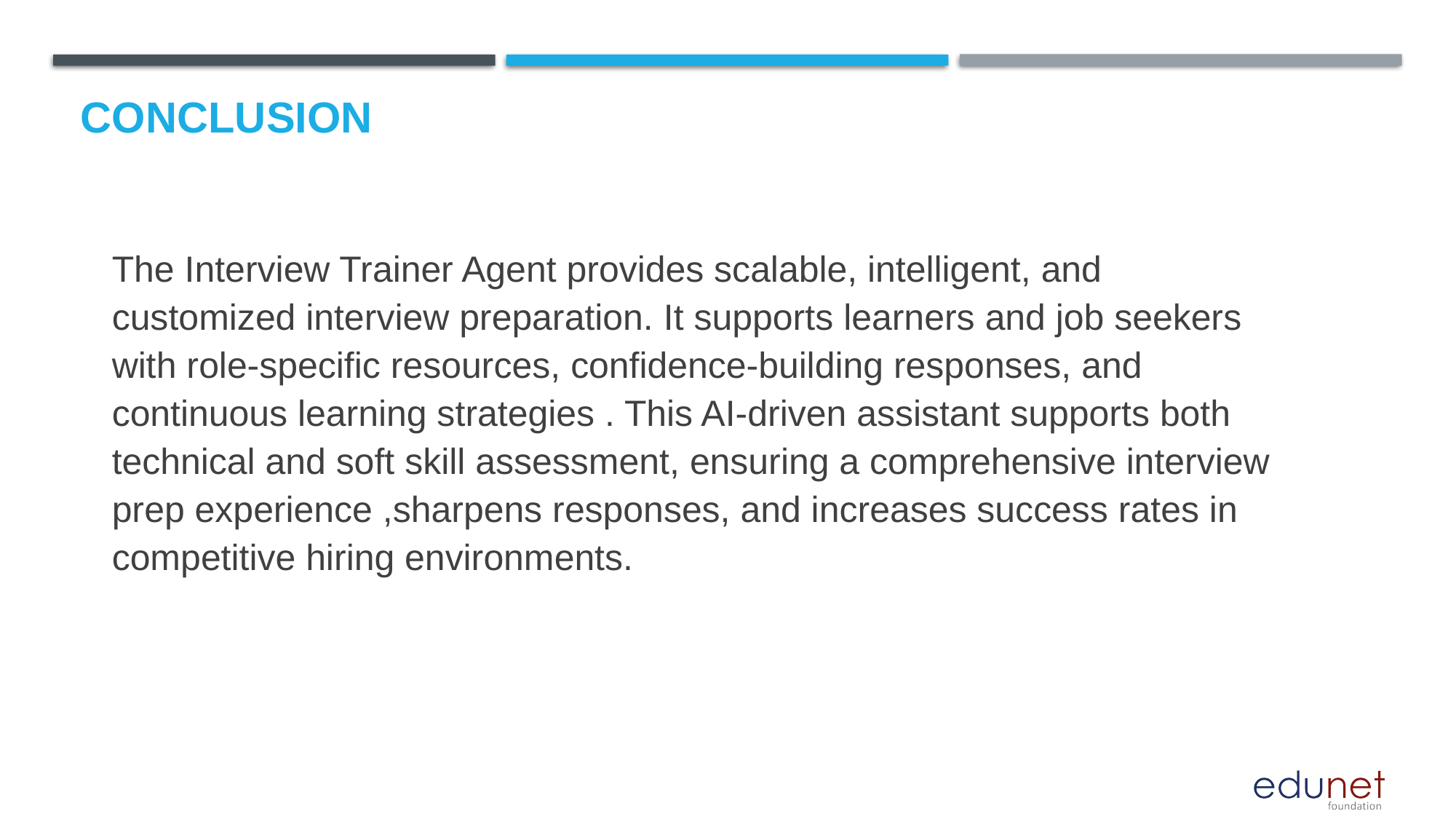

# Conclusion
The Interview Trainer Agent provides scalable, intelligent, and customized interview preparation. It supports learners and job seekers with role-specific resources, confidence-building responses, and continuous learning strategies . This AI-driven assistant supports both technical and soft skill assessment, ensuring a comprehensive interview prep experience ,sharpens responses, and increases success rates in competitive hiring environments.